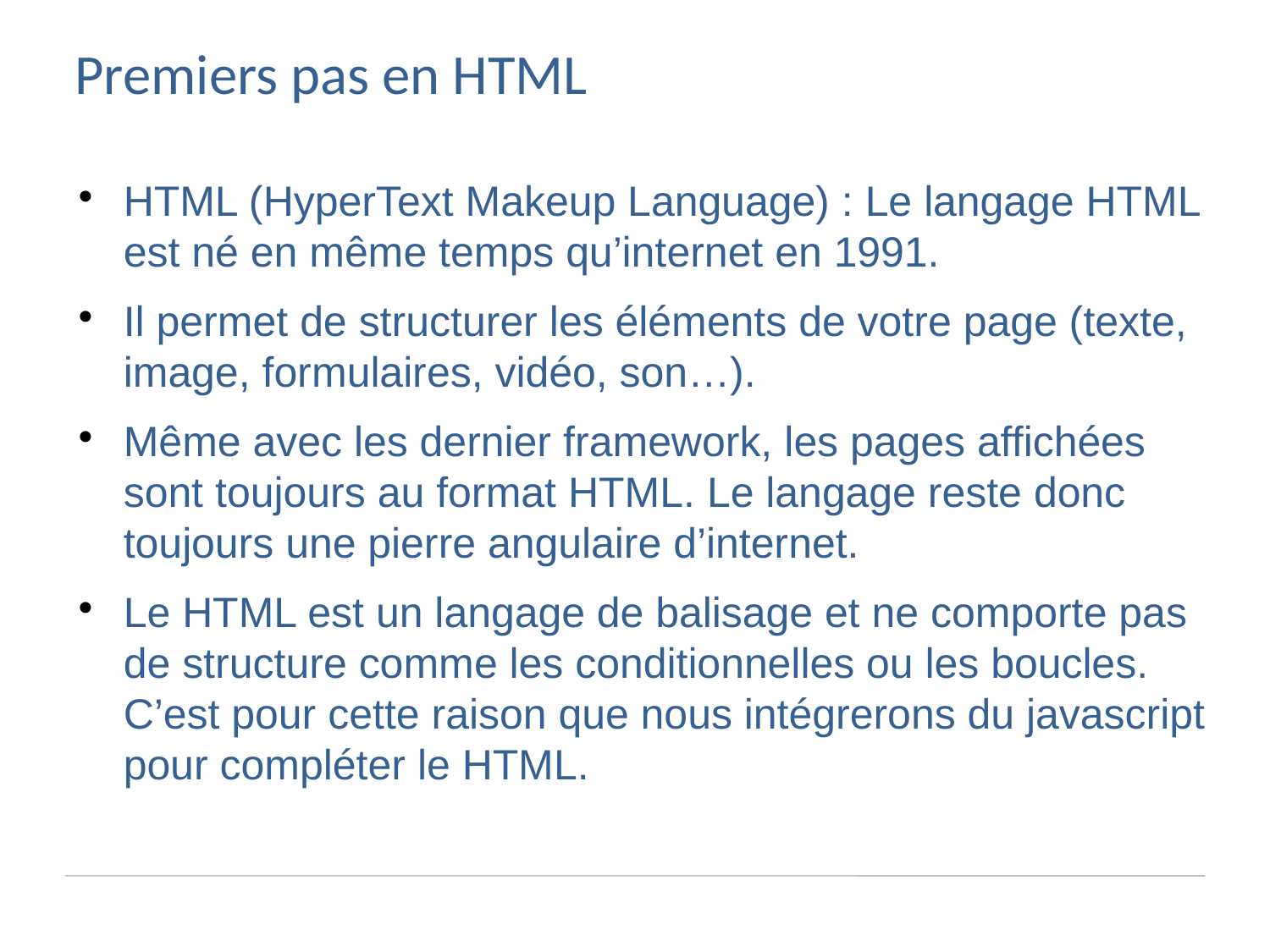

Premiers pas en HTML
HTML (HyperText Makeup Language) : Le langage HTML est né en même temps qu’internet en 1991.
Il permet de structurer les éléments de votre page (texte, image, formulaires, vidéo, son…).
Même avec les dernier framework, les pages affichées sont toujours au format HTML. Le langage reste donc toujours une pierre angulaire d’internet.
Le HTML est un langage de balisage et ne comporte pas de structure comme les conditionnelles ou les boucles. C’est pour cette raison que nous intégrerons du javascript pour compléter le HTML.